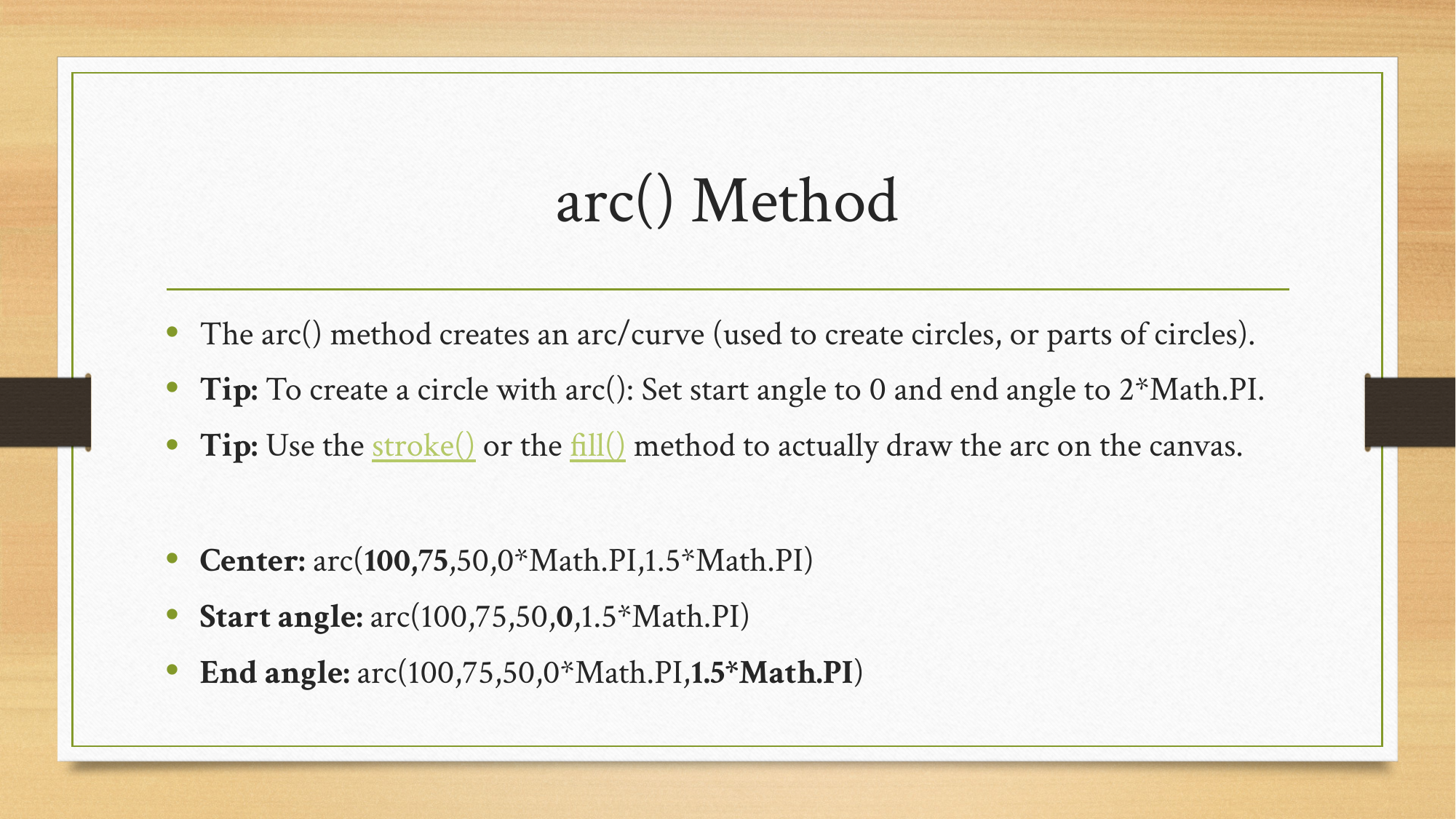

# arc() Method
The arc() method creates an arc/curve (used to create circles, or parts of circles).
Tip: To create a circle with arc(): Set start angle to 0 and end angle to 2*Math.PI.
Tip: Use the stroke() or the fill() method to actually draw the arc on the canvas.

Center: arc(100,75,50,0*Math.PI,1.5*Math.PI)
Start angle: arc(100,75,50,0,1.5*Math.PI)
End angle: arc(100,75,50,0*Math.PI,1.5*Math.PI)